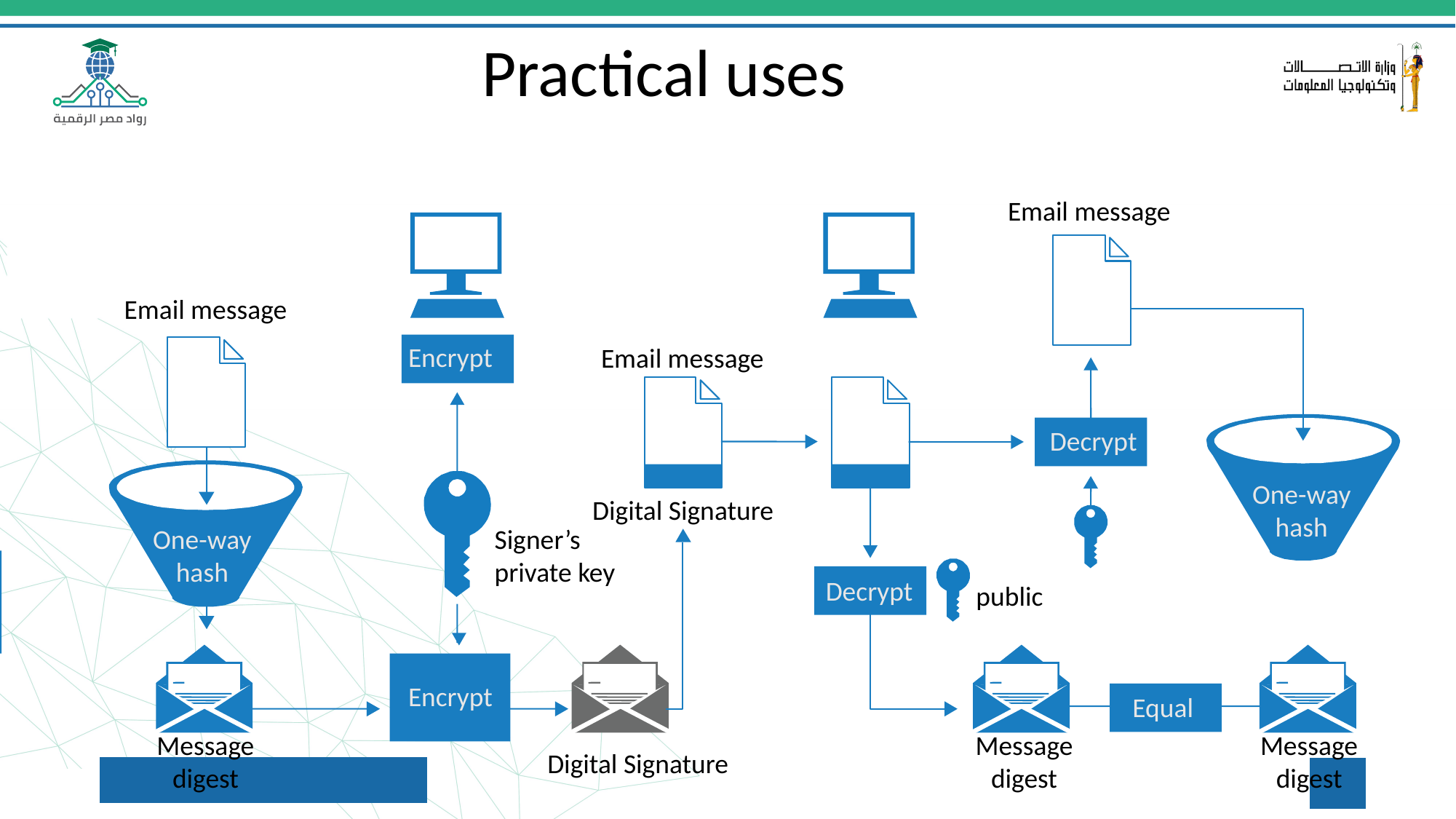

Practical uses
Email message

Email message
Encrypt
Email message

Decrypt
One-way
hash
Digital Signature
One-way
hash
Signer’s
private key
Decrypt
public

Encrypt
Equal
Message
digest
Message
digest
Message
digest
Digital Signature